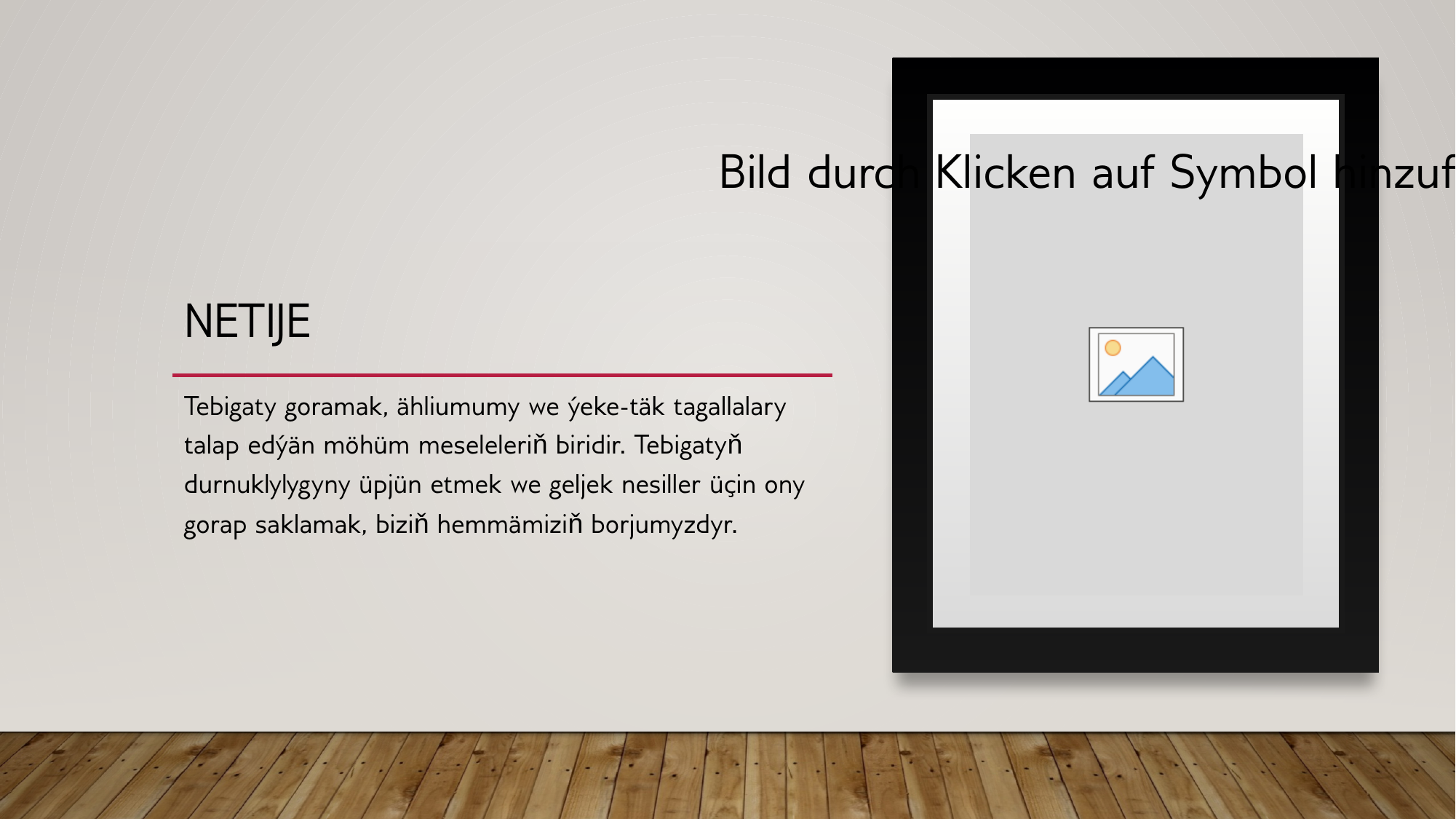

# Netije
Tebigaty goramak, ähliumumy we ýeke-täk tagallalary talap edýän möhüm meseleleriň biridir. Tebigatyň durnuklylygyny üpjün etmek we geljek nesiller üçin ony gorap saklamak, biziň hemmämiziň borjumyzdyr.